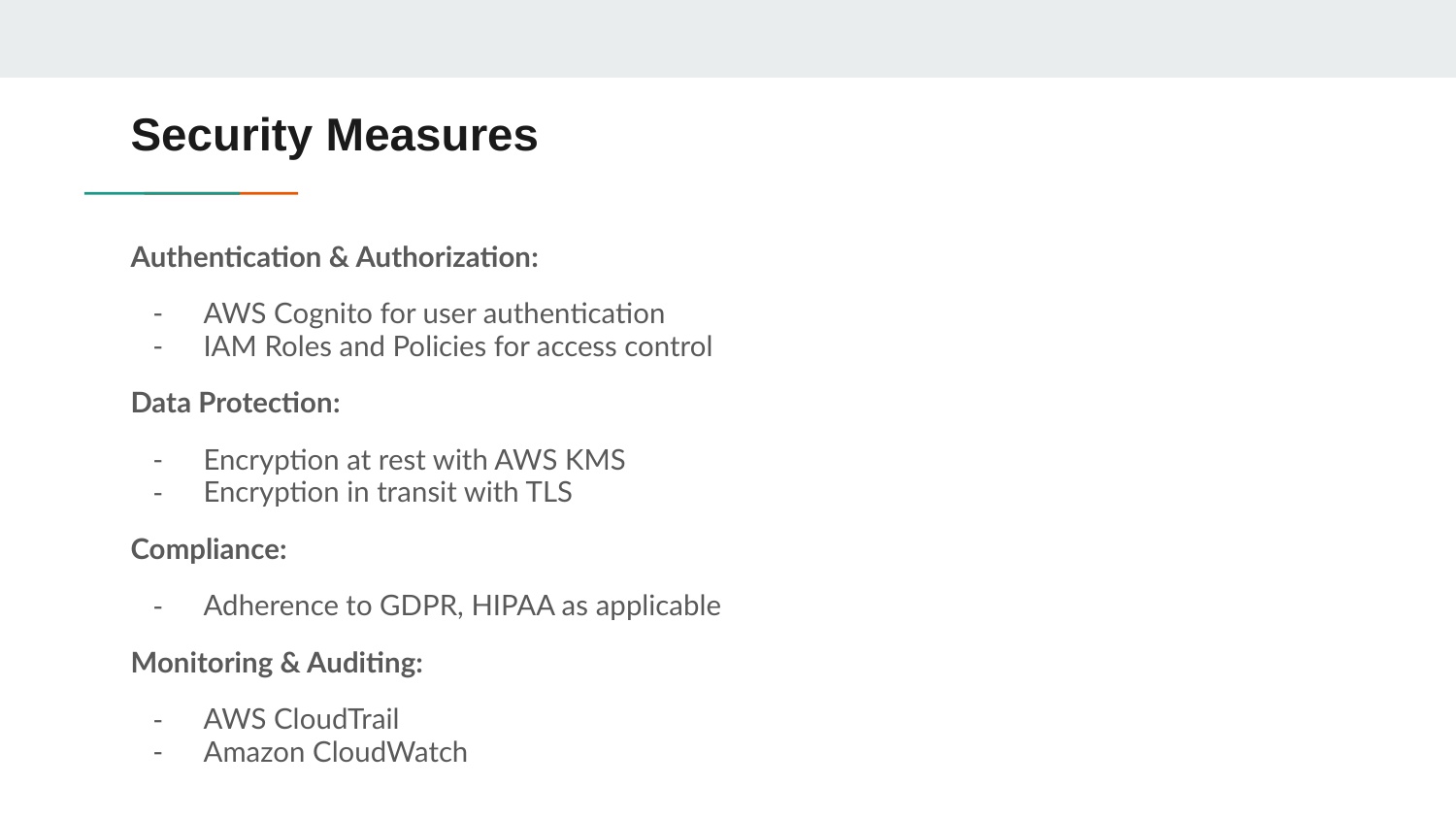

# Security Measures
Authentication & Authorization:
AWS Cognito for user authentication
IAM Roles and Policies for access control
Data Protection:
Encryption at rest with AWS KMS
Encryption in transit with TLS
Compliance:
Adherence to GDPR, HIPAA as applicable
Monitoring & Auditing:
AWS CloudTrail
Amazon CloudWatch